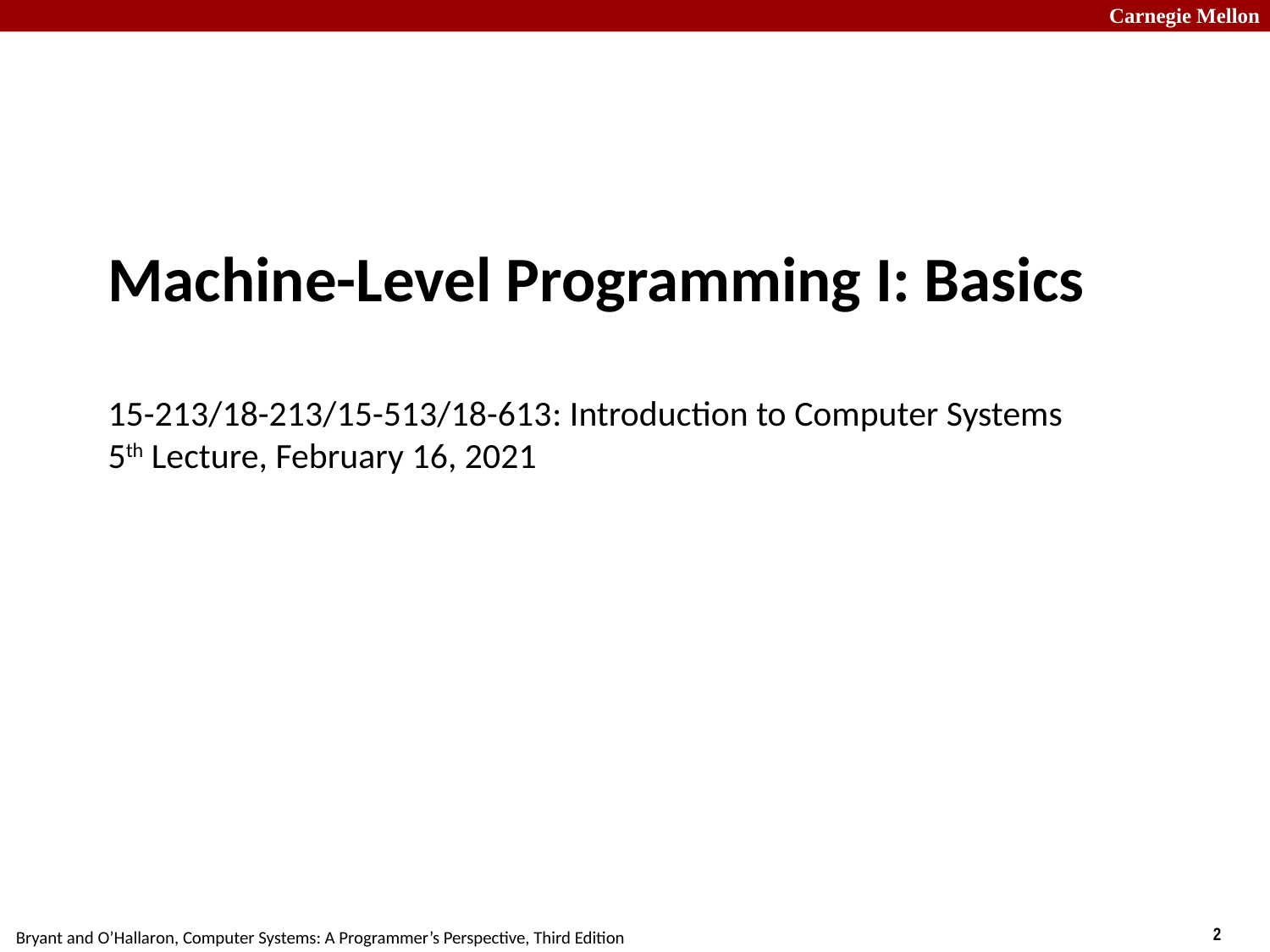

# Machine-Level Programming I: Basics 15-213/18-213/15-513/18-613: Introduction to Computer Systems 5th Lecture, February 16, 2021